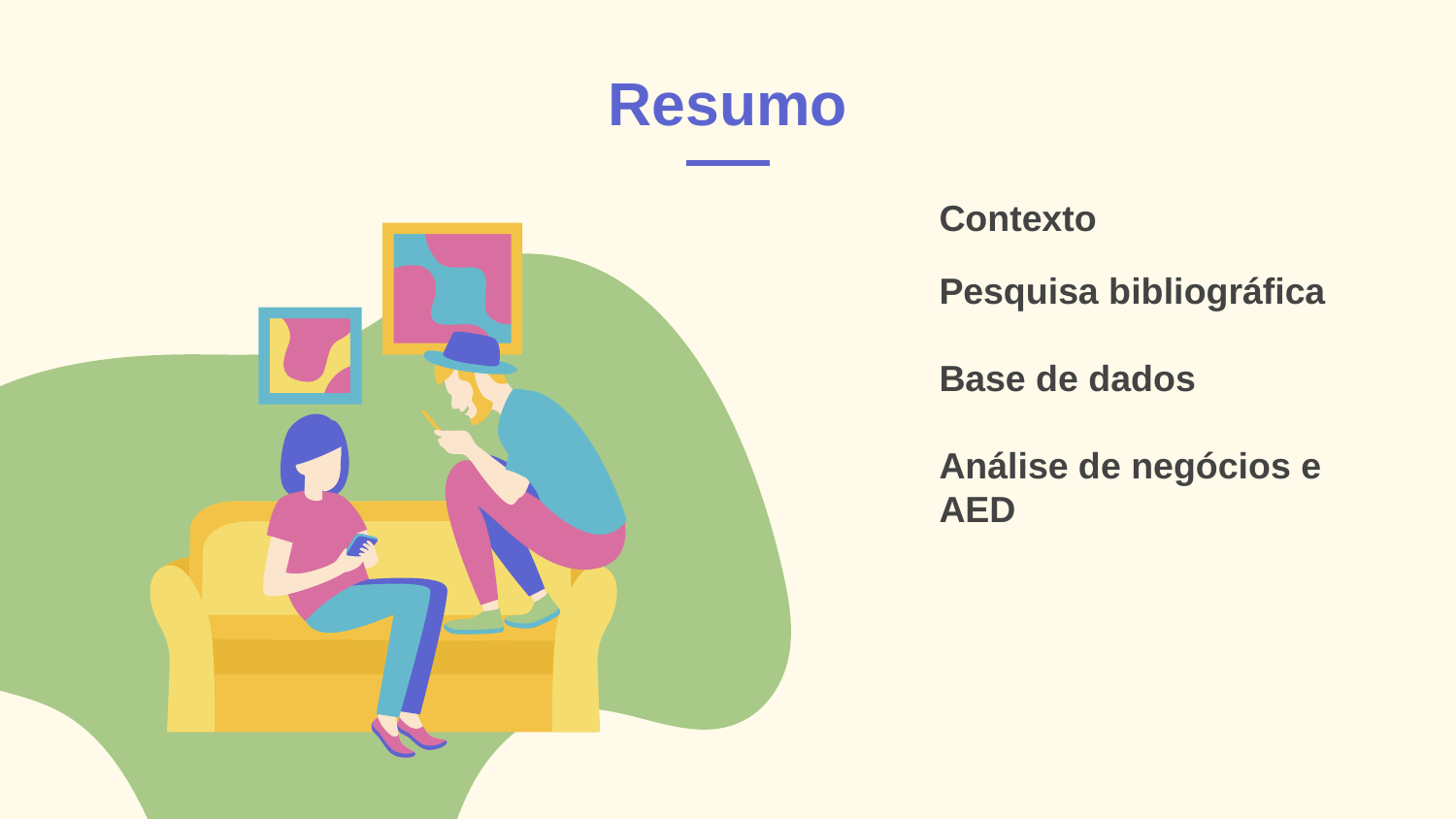

# Resumo
Contexto

Pesquisa bibliográfica

Base de dados

Análise de negócios e AED